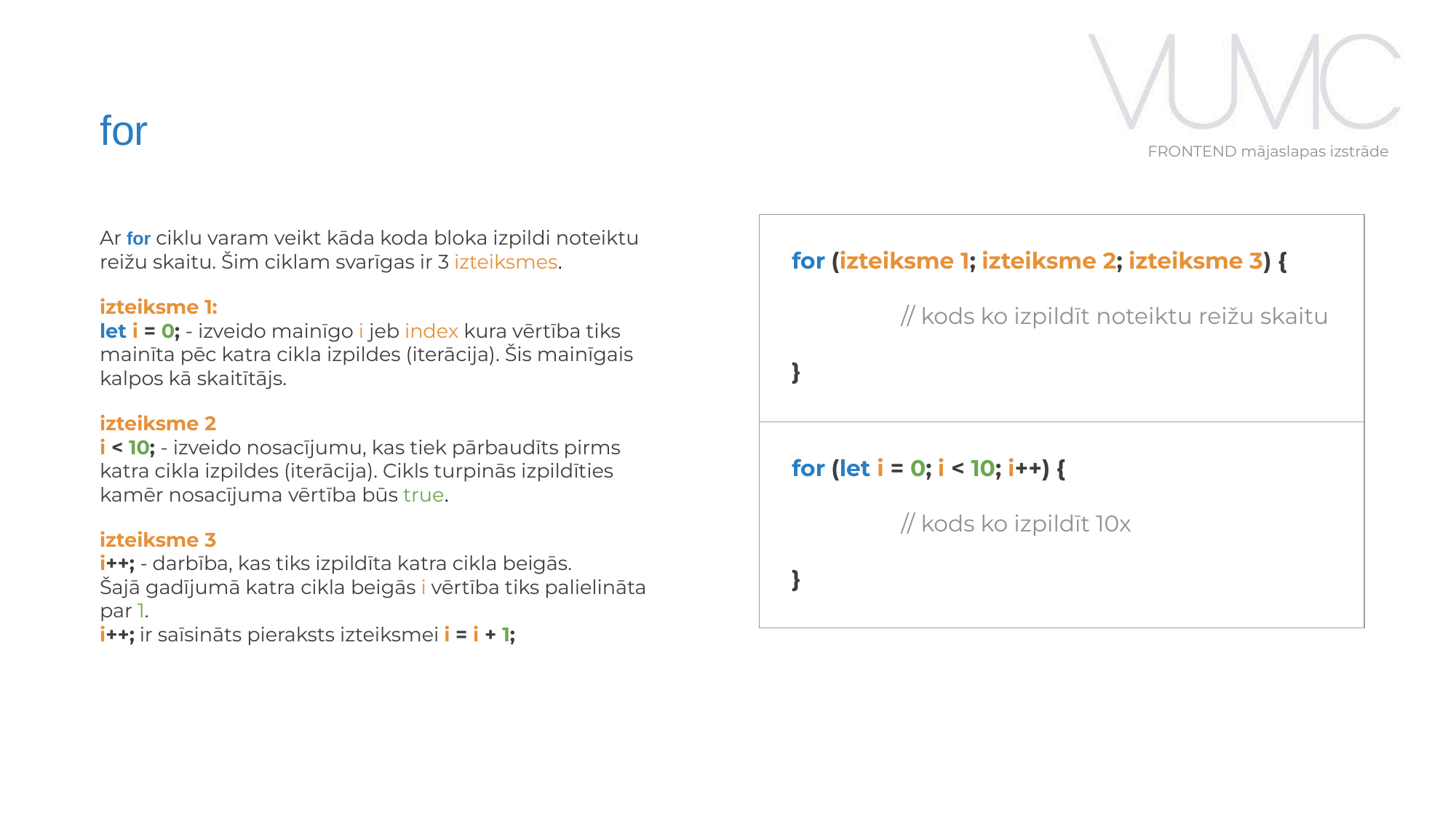

for
FRONTEND mājaslapas izstrāde
Ar for ciklu varam veikt kāda koda bloka izpildi noteiktu reižu skaitu. Šim ciklam svarīgas ir 3 izteiksmes.

izteiksme 1:
let i = 0; - izveido mainīgo i jeb index kura vērtība tiks mainīta pēc katra cikla izpildes (iterācija). Šis mainīgais kalpos kā skaitītājs.

izteiksme 2
i < 10; - izveido nosacījumu, kas tiek pārbaudīts pirms katra cikla izpildes (iterācija). Cikls turpinās izpildīties kamēr nosacījuma vērtība būs true.

izteiksme 3
i++; - darbība, kas tiks izpildīta katra cikla beigās.
Šajā gadījumā katra cikla beigās i vērtība tiks palielināta par 1.
i++; ir saīsināts pieraksts izteiksmei i = i + 1;
| for (izteiksme 1; izteiksme 2; izteiksme 3) { // kods ko izpildīt noteiktu reižu skaitu } |
| --- |
| for (let i = 0; i < 10; i++) { // kods ko izpildīt 10x } |